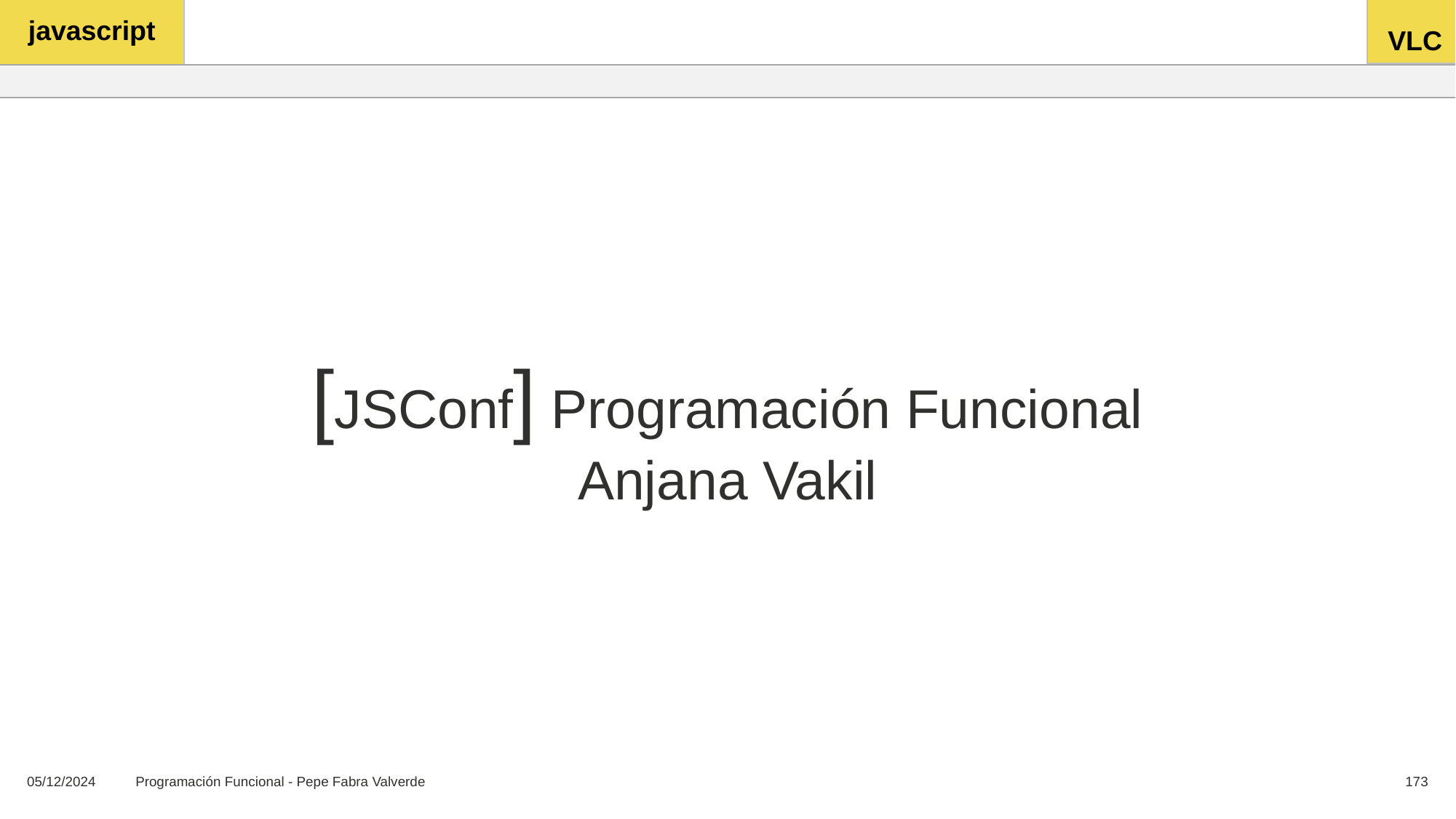

# [JSConf] Programación Funcional Anjana Vakil
05/12/2024
Programación Funcional - Pepe Fabra Valverde
173